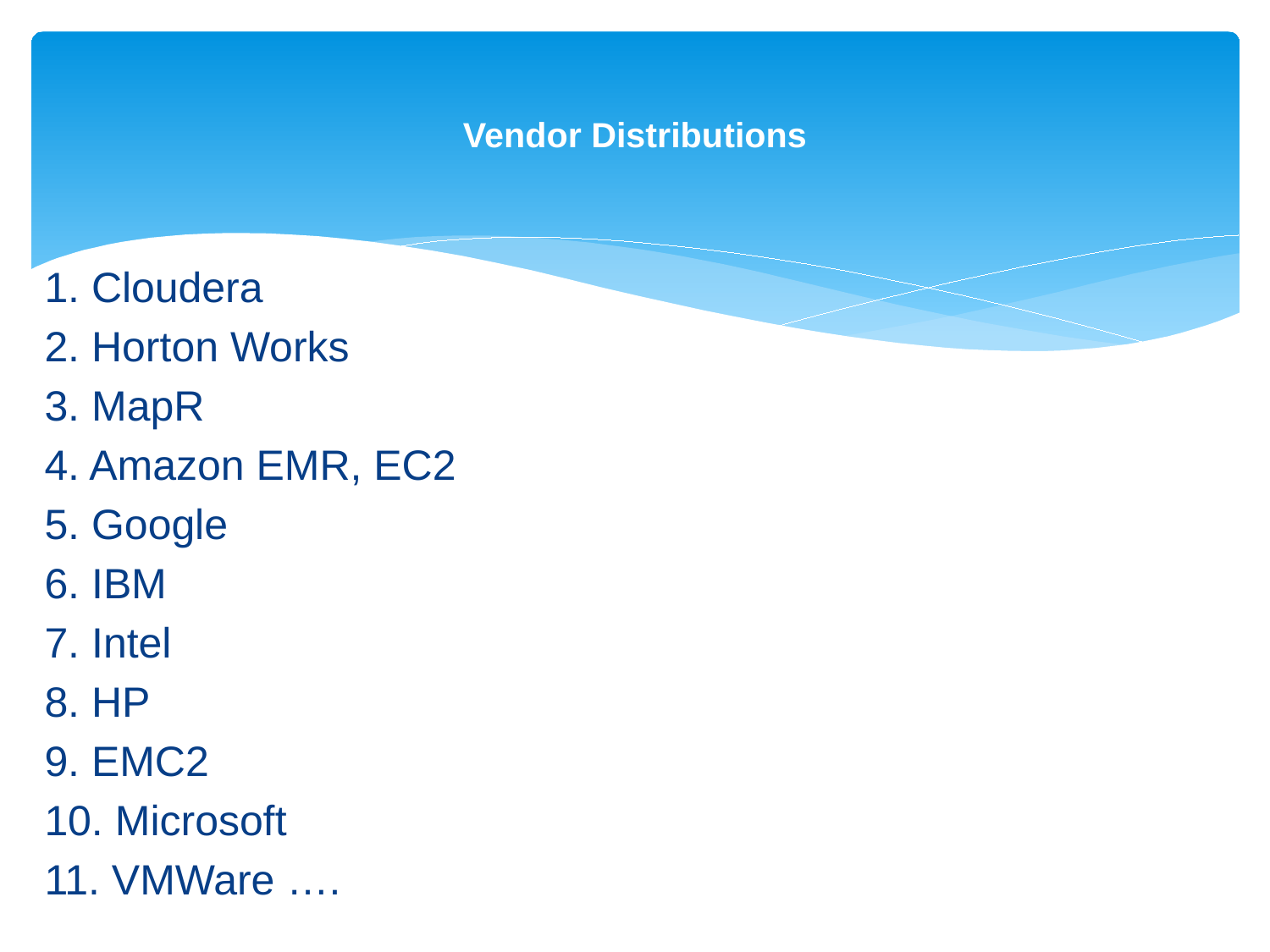

# Vendor Distributions
1. Cloudera
2. Horton Works
3. MapR
4. Amazon EMR, EC2
5. Google
6. IBM
7. Intel
8. HP
9. EMC2
10. Microsoft
11. VMWare ….